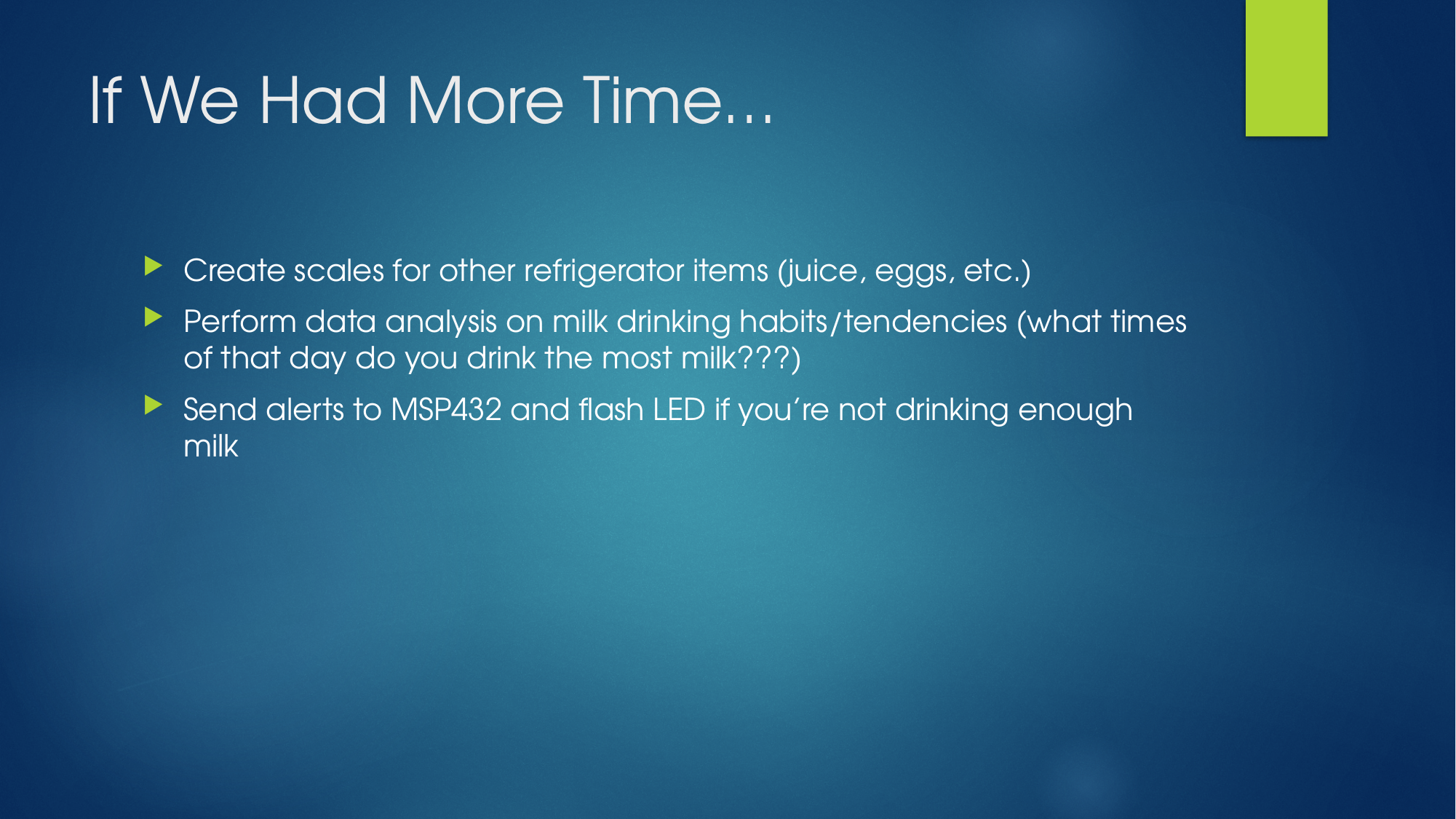

# If We Had More Time…
Create scales for other refrigerator items (juice, eggs, etc.)
Perform data analysis on milk drinking habits/tendencies (what times of that day do you drink the most milk???)
Send alerts to MSP432 and flash LED if you’re not drinking enough milk